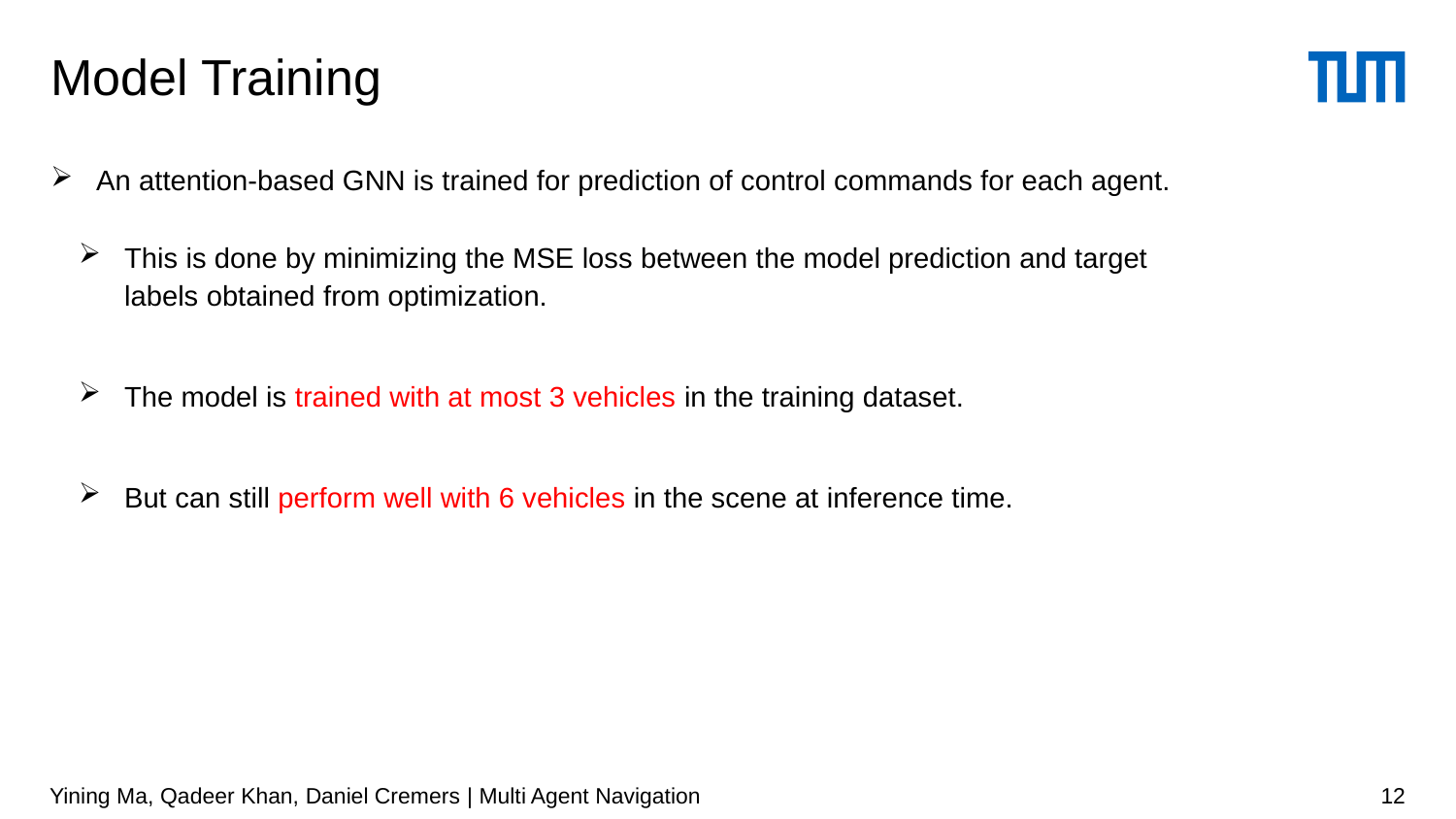

# Model Training
An attention-based GNN is trained for prediction of control commands for each agent.

This is done by minimizing the MSE loss between the model prediction and target labels obtained from optimization.

The model is trained with at most 3 vehicles in the training dataset.

But can still perform well with 6 vehicles in the scene at inference time.

Yining Ma, Qadeer Khan, Daniel Cremers | Multi Agent Navigation
12